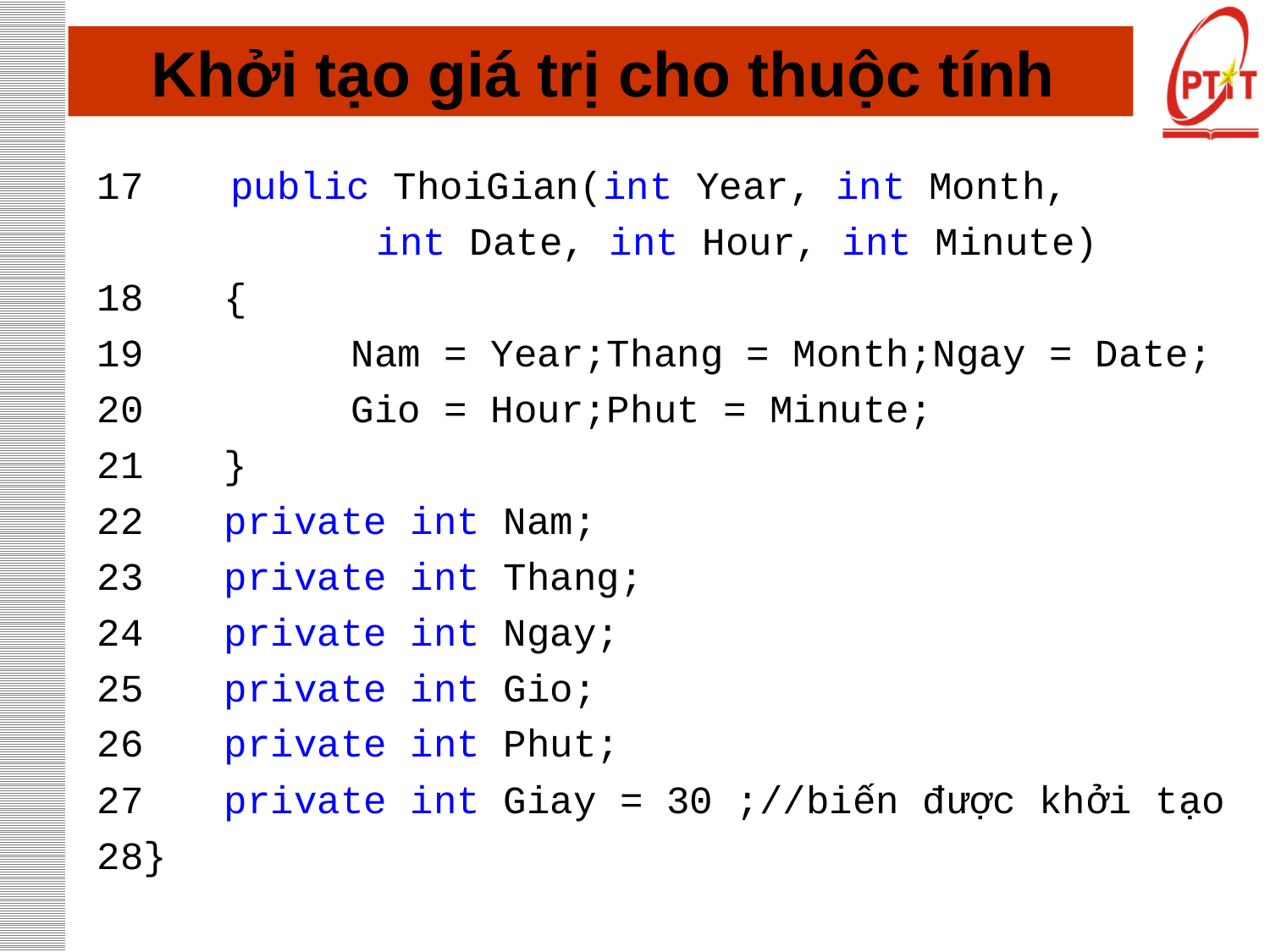

# Khởi tạo giá trị cho thuộc tính
   public ThoiGian(int Year, int Month,
            int Date, int Hour, int Minute)
18   	{
19   		Nam = Year;Thang = Month;Ngay = Date;
20   		Gio = Hour;Phut = Minute;
21   	}
22   	private int Nam;
23   	private int Thang;
24   	private int Ngay;
25   	private int Gio;
26   	private int Phut;
27   	private int Giay = 30 ;//biến được khởi tạo
28}